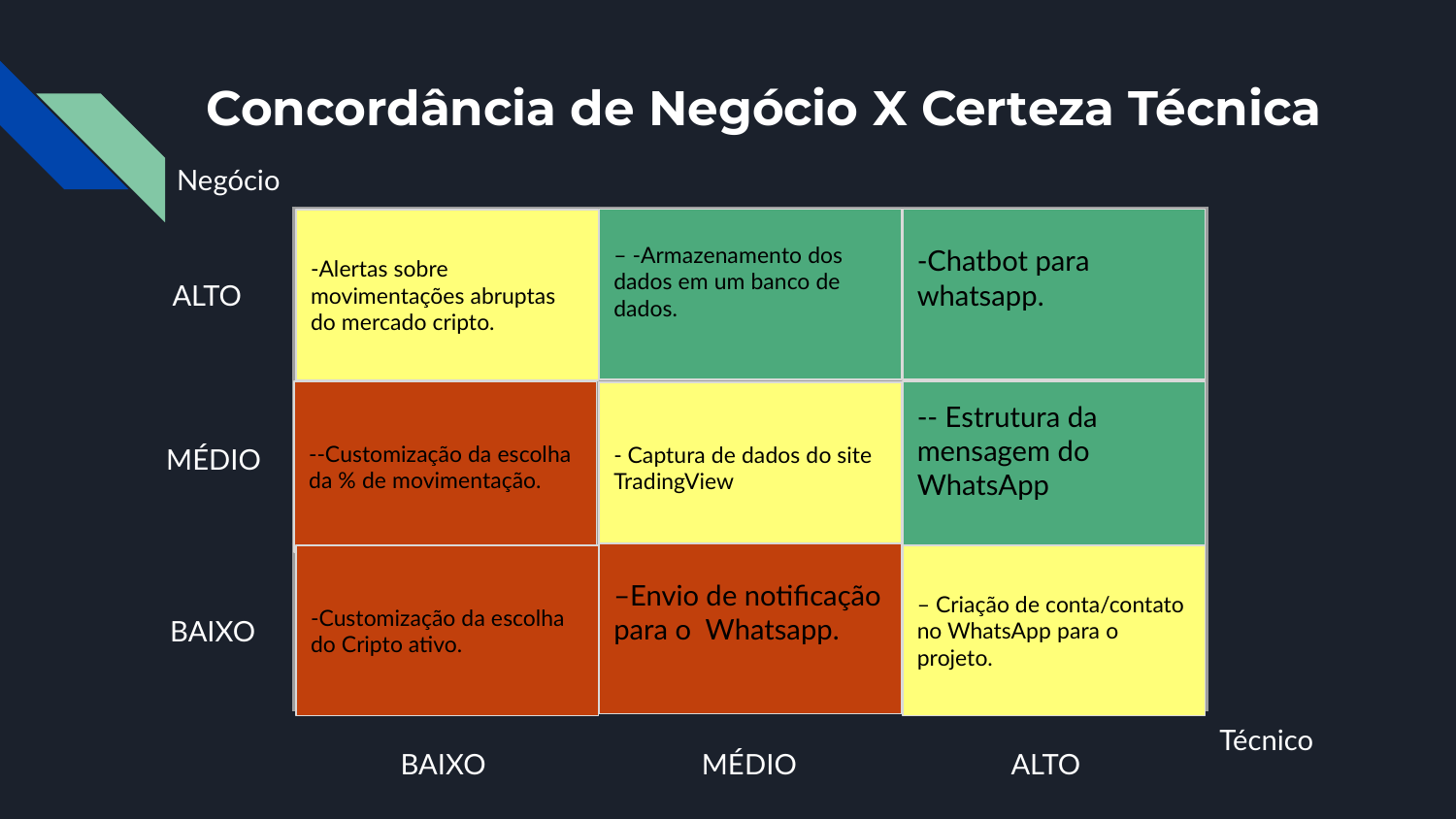

# Concordância de Negócio X Certeza Técnica
Negócio
|  |  |  |
| --- | --- | --- |
|  |  |  |
|  |  |  |
– -Armazenamento dos dados em um banco de dados.

-Chatbot para whatsapp.

-Alertas sobre movimentações abruptas do mercado cripto.
ALTO
--Customização da escolha da % de movimentação.
-- Estrutura da mensagem do WhatsApp

- Captura de dados do site TradingView
MÉDIO
–Envio de notificação para o  Whatsapp.

-Customização da escolha do Cripto ativo.
– Criação de conta/contato no WhatsApp para o projeto.
BAIXO
Técnico
MÉDIO
ALTO
BAIXO